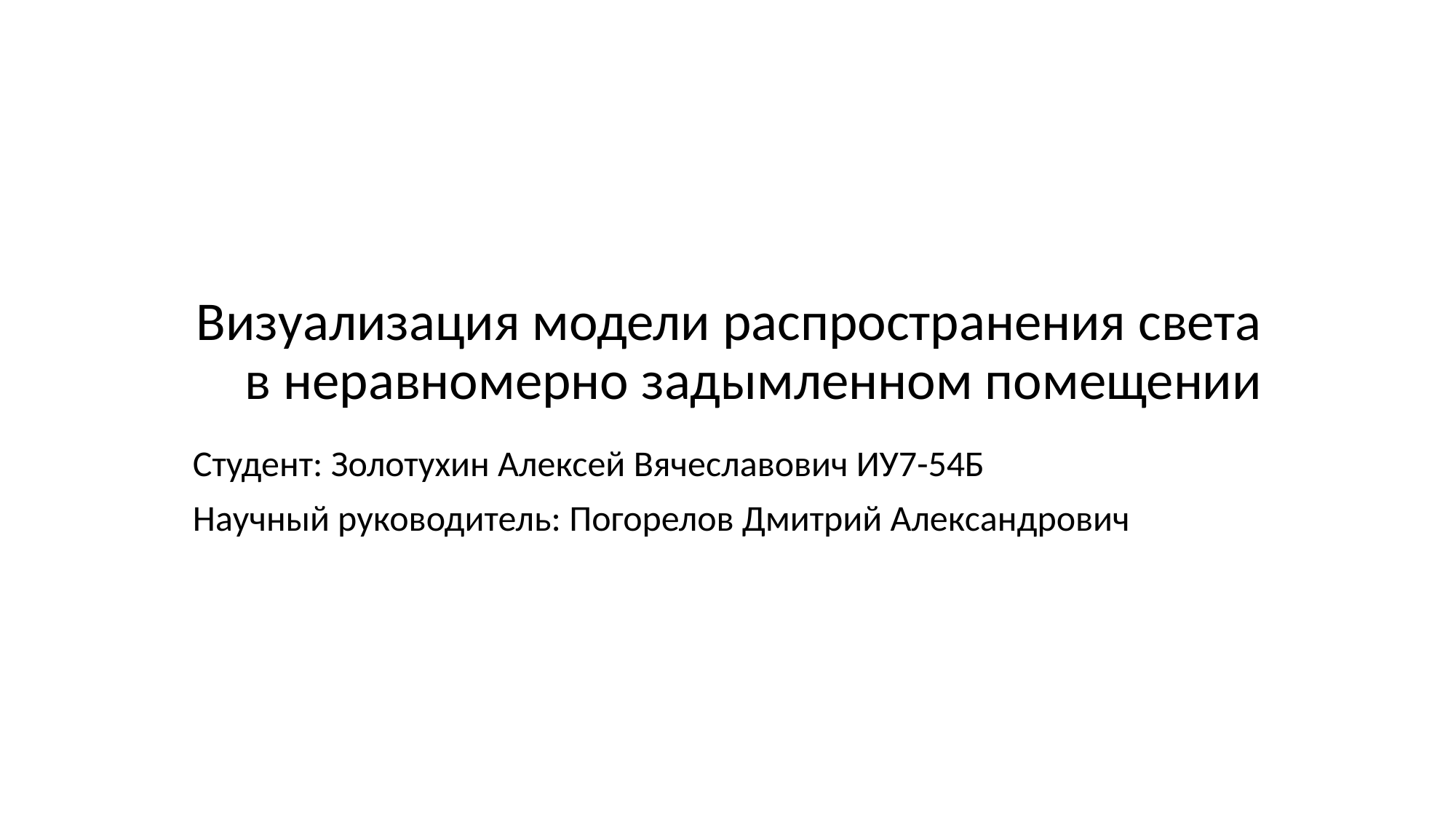

# Визуализация модели распространения света в неравномерно задымленном помещении
Студент: Золотухин Алексей Вячеславович ИУ7-54Б
Научный руководитель: Погорелов Дмитрий Александрович